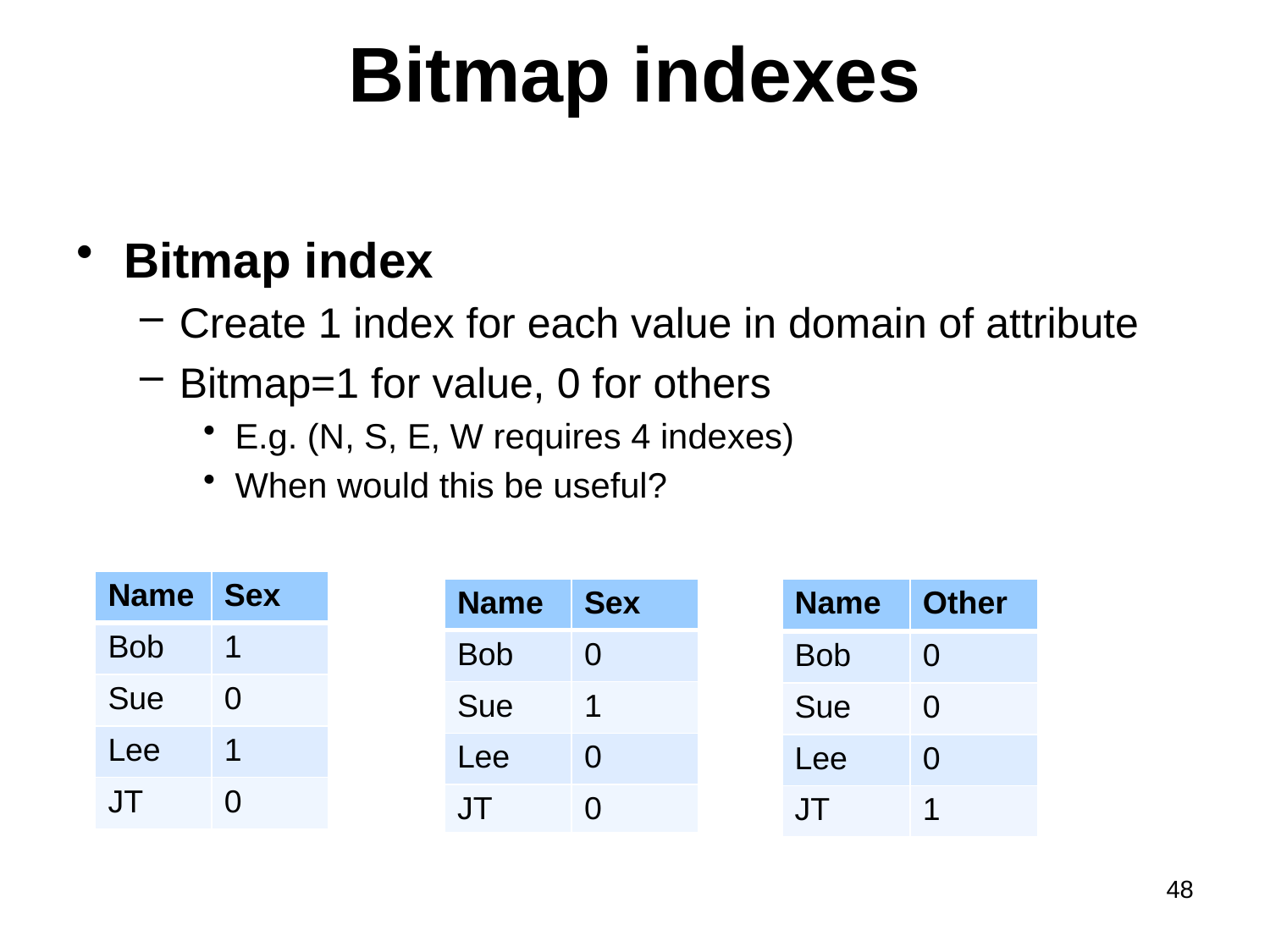

# Bitmap indexes
Bitmap index
Create 1 index for each value in domain of attribute
Bitmap=1 for value, 0 for others
E.g. (N, S, E, W requires 4 indexes)
When would this be useful?

| Name | Sex |
| --- | --- |
| Bob | 1 |
| Sue | 0 |
| Lee | 1 |
| JT | 0 |
| Name | Sex |
| --- | --- |
| Bob | 0 |
| Sue | 1 |
| Lee | 0 |
| JT | 0 |
| Name | Other |
| --- | --- |
| Bob | 0 |
| Sue | 0 |
| Lee | 0 |
| JT | 1 |
48